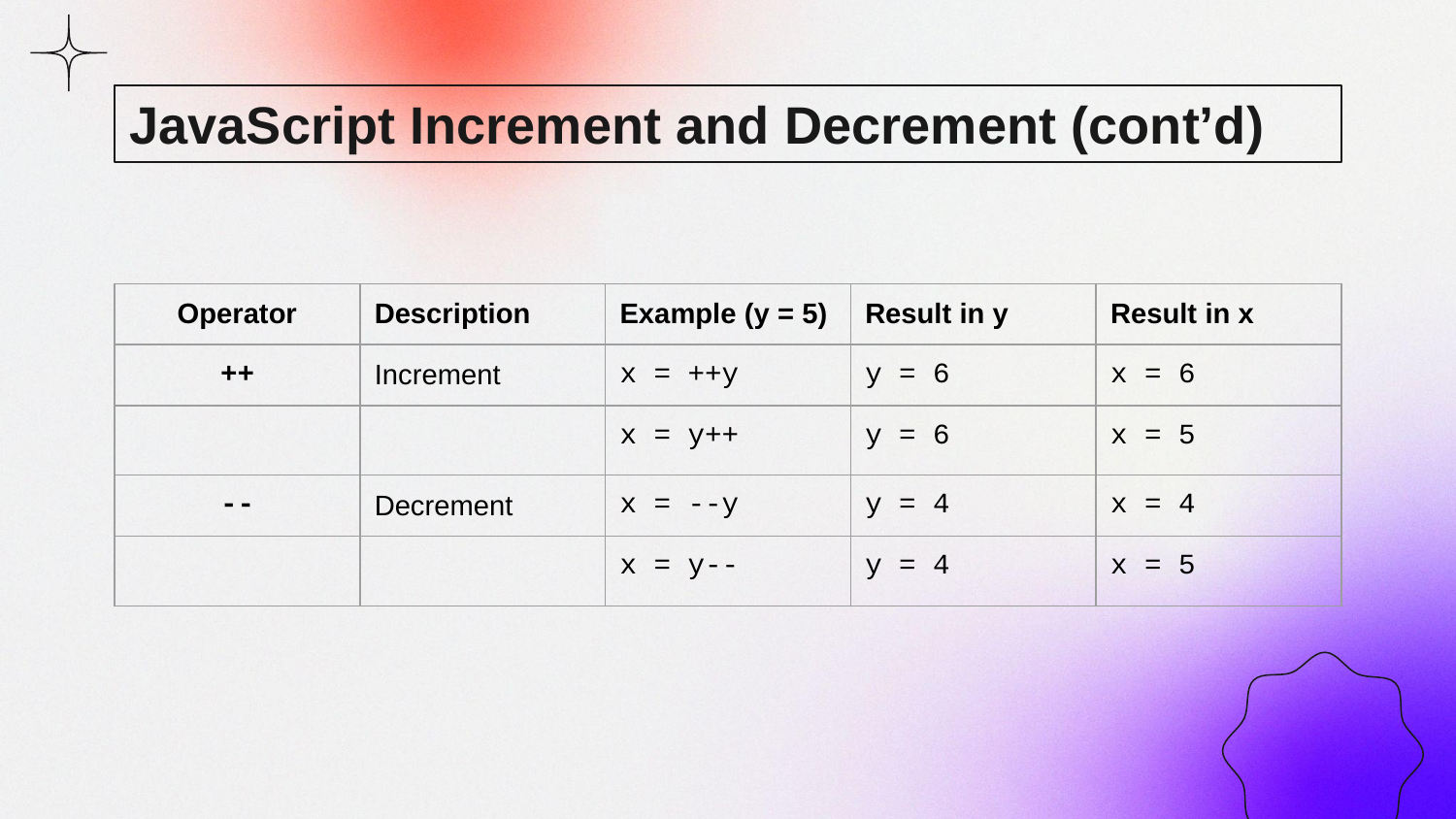

# JavaScript Increment and Decrement (cont’d)

| Operator | Description | Example (y = 5) | Result in y | Result in x |
| --- | --- | --- | --- | --- |
| ++ | Increment | x = ++y | y = 6 | x = 6 |
|  |  | x = y++ | y = 6 | x = 5 |
| -- | Decrement | x = --y | y = 4 | x = 4 |
|  |  | x = y-- | y = 4 | x = 5 |